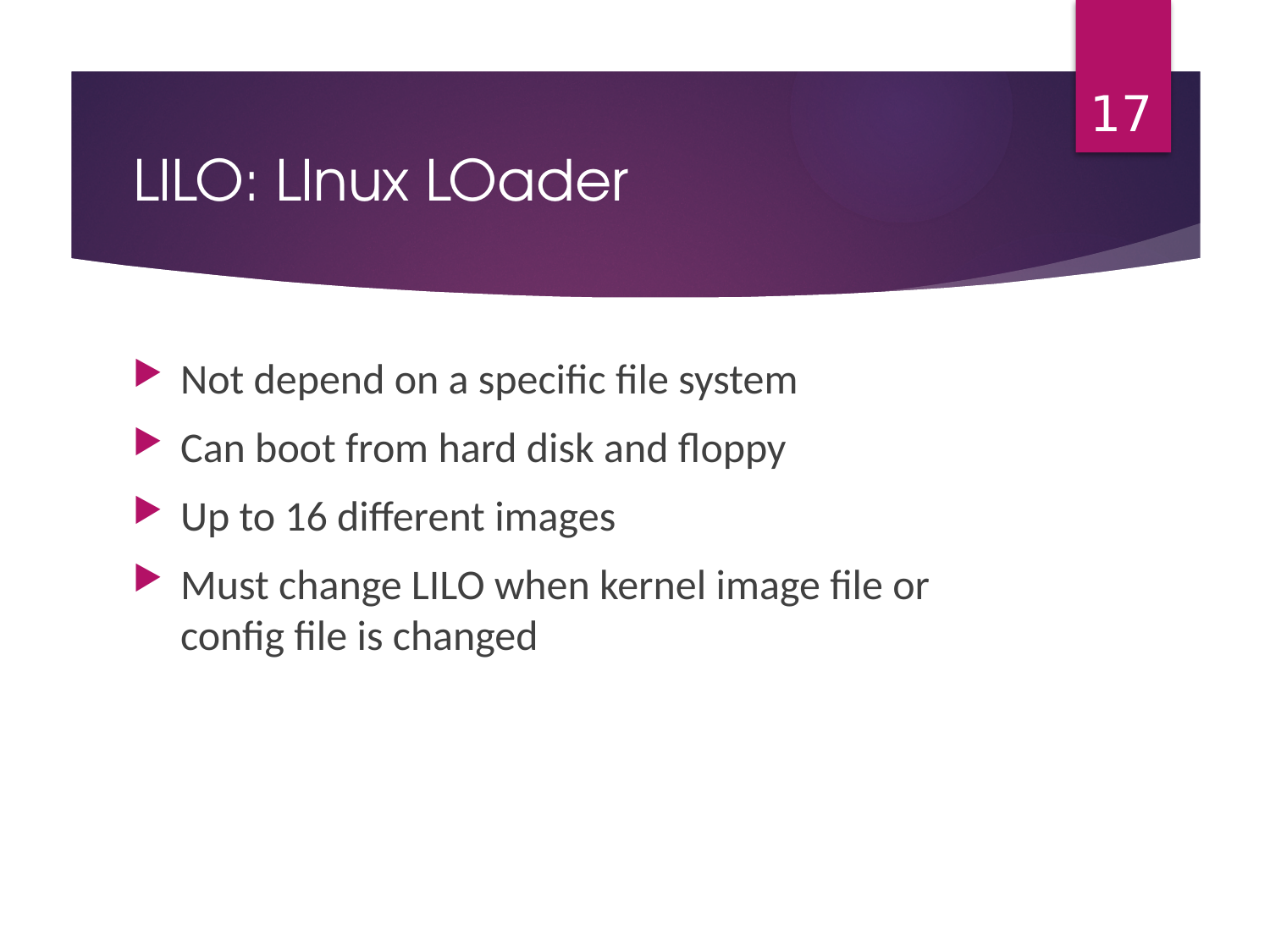

17
# LILO: LInux LOader
Not depend on a specific file system
Can boot from hard disk and floppy
Up to 16 different images
Must change LILO when kernel image file or config file is changed